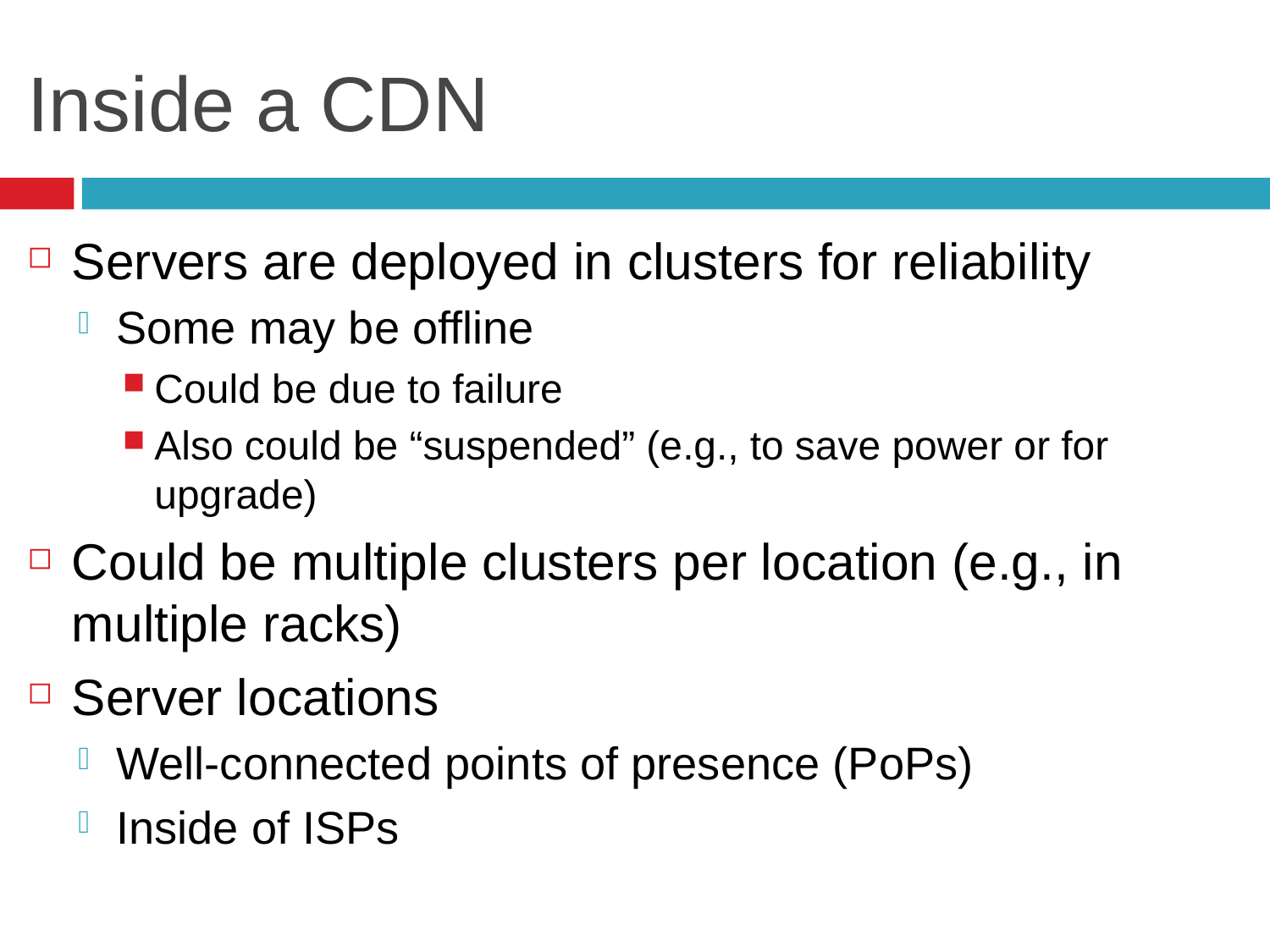

# Inside a CDN
21
Servers are deployed in clusters for reliability
Some may be offline
Could be due to failure
Also could be “suspended” (e.g., to save power or for upgrade)
Could be multiple clusters per location (e.g., in multiple racks)
Server locations
Well-connected points of presence (PoPs)
Inside of ISPs